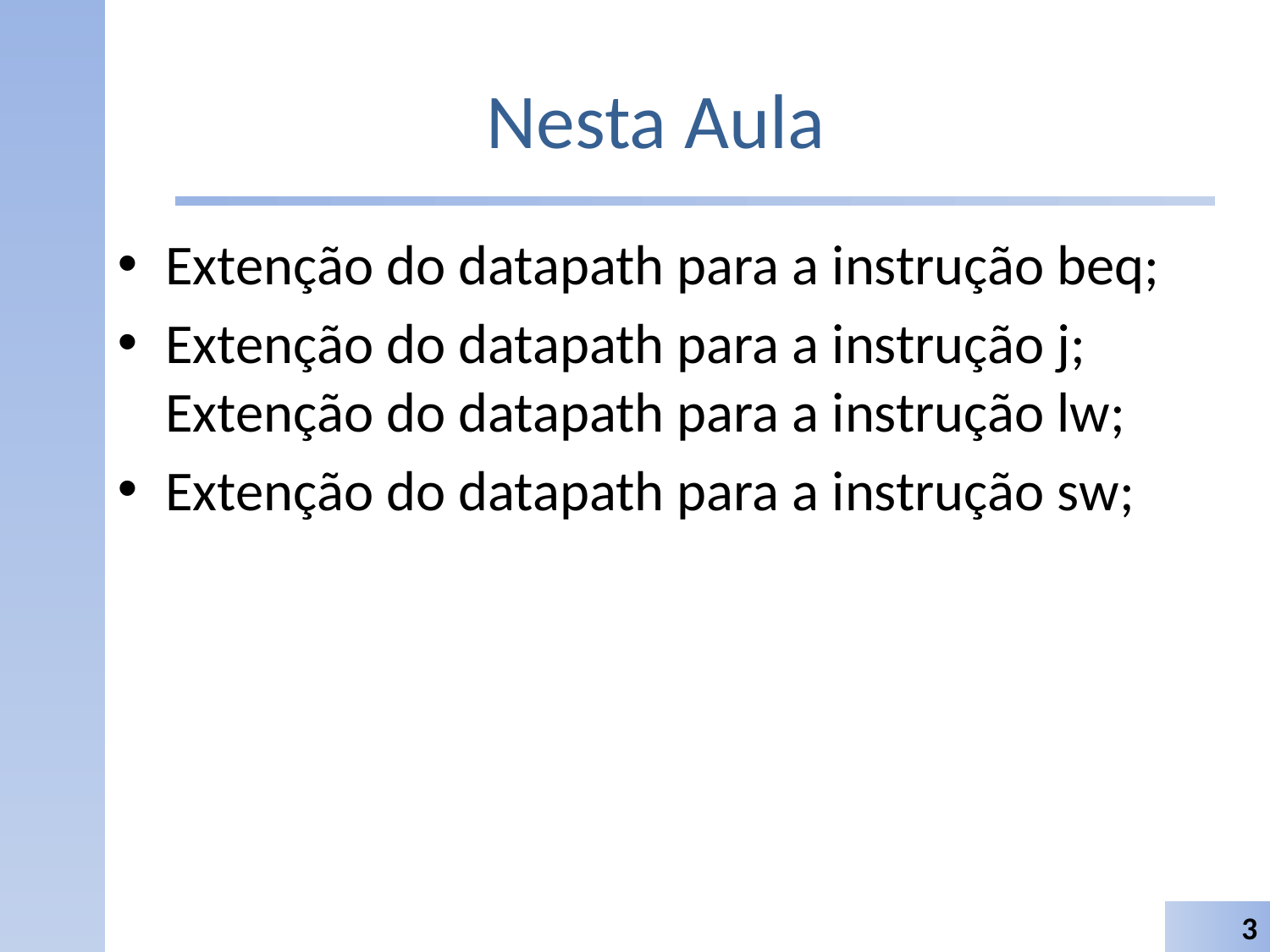

# Nesta Aula
Extenção do datapath para a instrução beq;
Extenção do datapath para a instrução j; Extenção do datapath para a instrução lw;
Extenção do datapath para a instrução sw;

3